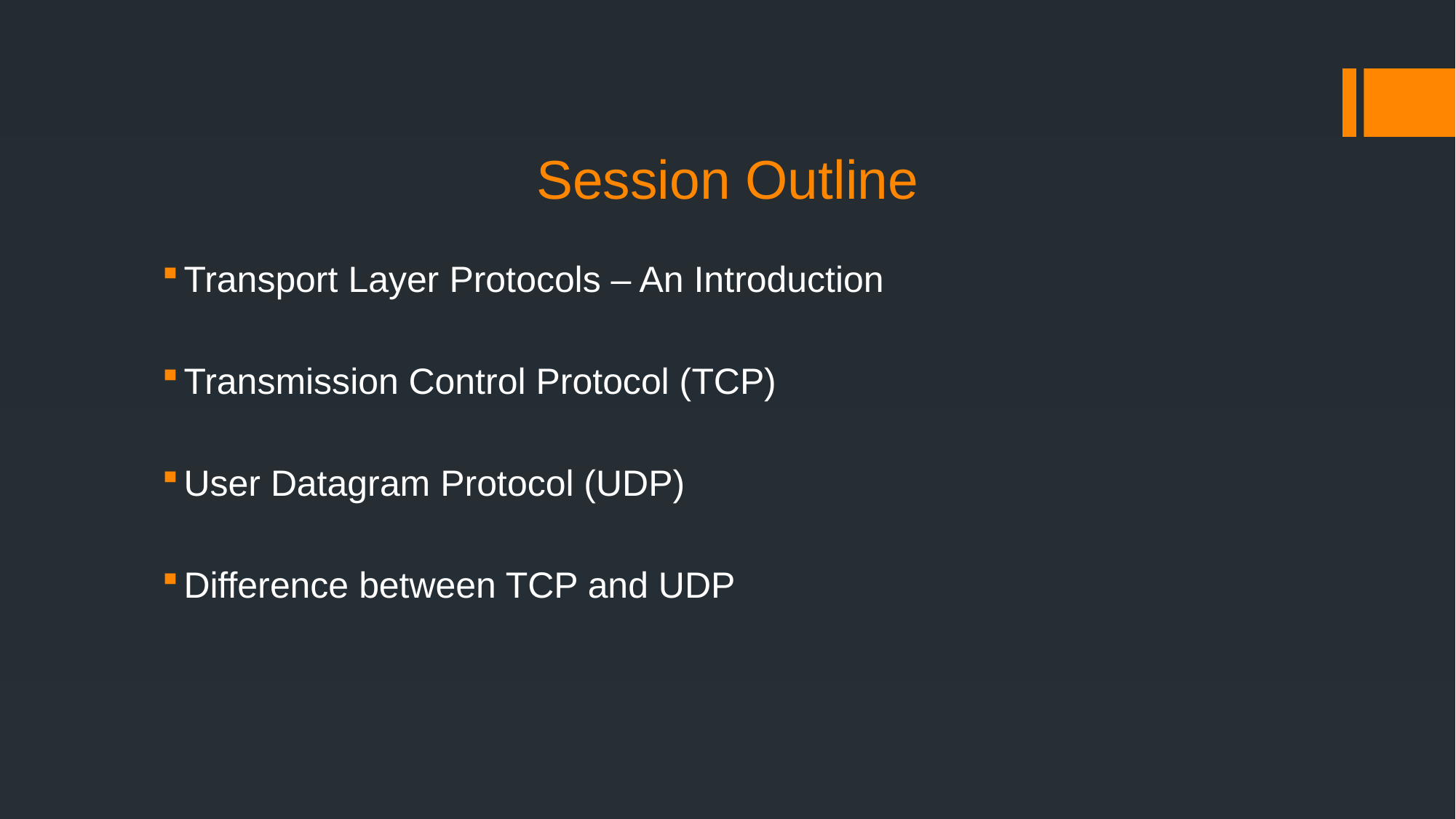

# Session Outline
Transport Layer Protocols – An Introduction

Transmission Control Protocol (TCP)

User Datagram Protocol (UDP)

Difference between TCP and UDP